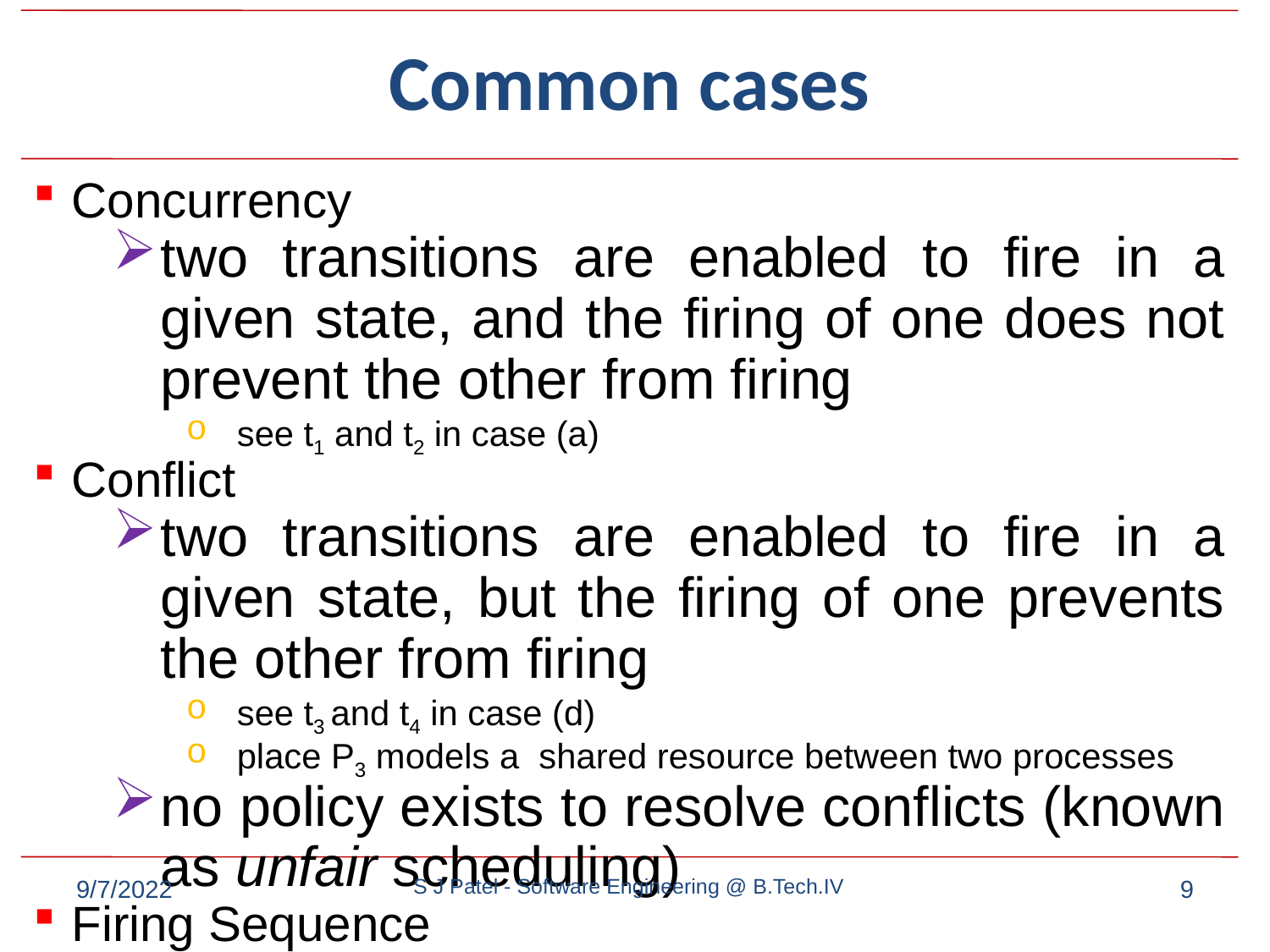

# Common cases
Concurrency
two transitions are enabled to fire in a given state, and the firing of one does not prevent the other from firing
see t1 and t2 in case (a)
Conflict
two transitions are enabled to fire in a given state, but the firing of one prevents the other from firing
see t3 and t4 in case (d)
place P3 models a  shared resource between two processes
no policy exists to resolve conflicts (known as unfair scheduling)
Firing Sequence
<t1, t2, t3, …,tn>
9/7/2022
S J Patel - Software Engineering @ B.Tech.IV
9